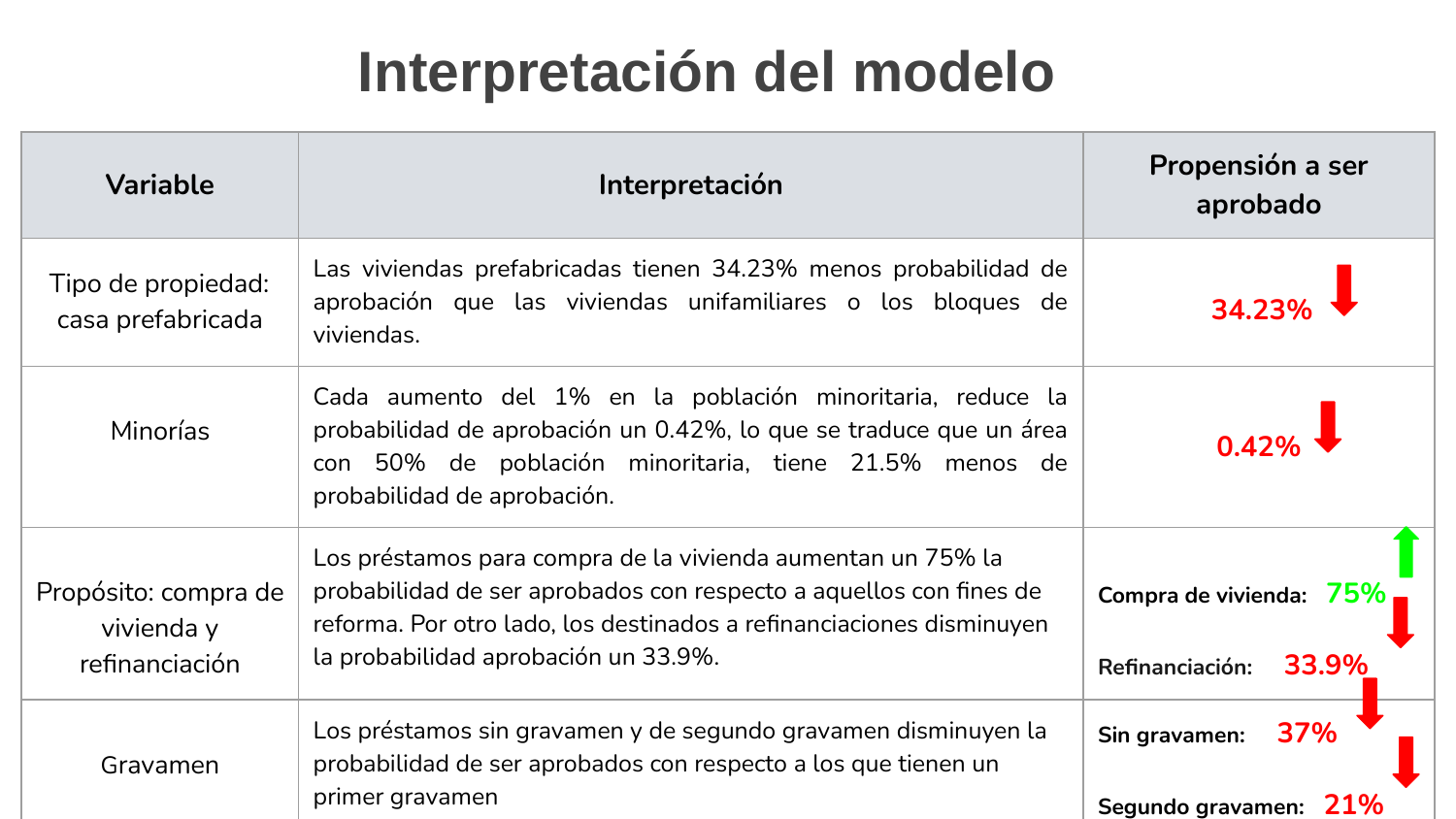

Interpretación del modelo
| Variable | Interpretación | Propensión a ser aprobado |
| --- | --- | --- |
| Tipo de propiedad: casa prefabricada | Las viviendas prefabricadas tienen 34.23% menos probabilidad de aprobación que las viviendas unifamiliares o los bloques de viviendas. | 34.23% |
| Minorías | Cada aumento del 1% en la población minoritaria, reduce la probabilidad de aprobación un 0.42%, lo que se traduce que un área con 50% de población minoritaria, tiene 21.5% menos de probabilidad de aprobación. | 0.42% |
| Propósito: compra de vivienda y refinanciación | Los préstamos para compra de la vivienda aumentan un 75% la probabilidad de ser aprobados con respecto a aquellos con fines de reforma. Por otro lado, los destinados a refinanciaciones disminuyen la probabilidad aprobación un 33.9%. | Compra de vivienda: 75% Refinanciación: 33.9% |
| Gravamen | Los préstamos sin gravamen y de segundo gravamen disminuyen la probabilidad de ser aprobados con respecto a los que tienen un primer gravamen | Sin gravamen: 37% Segundo gravamen: 21% |